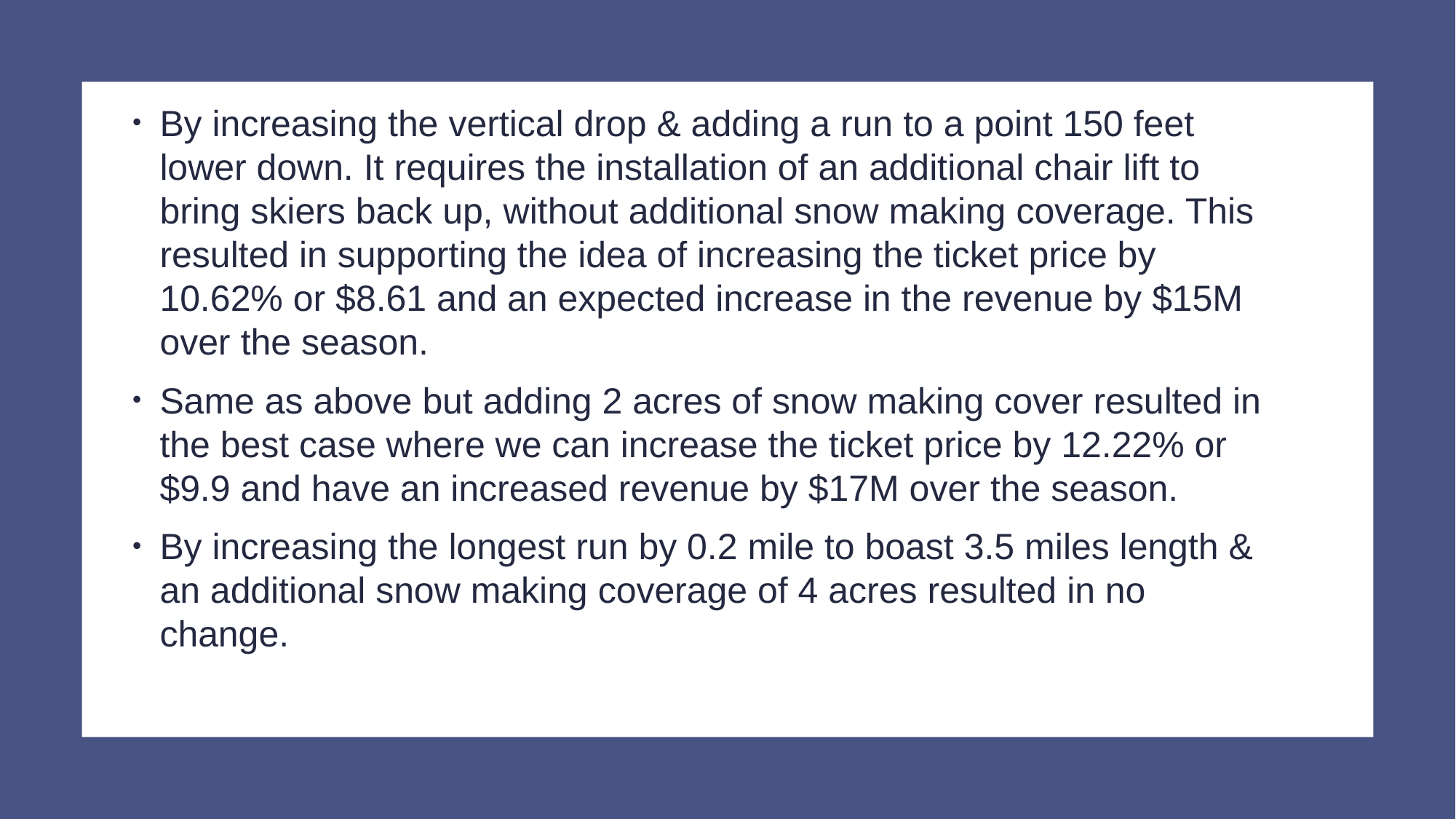

By increasing the vertical drop & adding a run to a point 150 feet lower down. It requires the installation of an additional chair lift to bring skiers back up, without additional snow making coverage. This resulted in supporting the idea of increasing the ticket price by	 10.62% or $8.61 and an expected increase in the revenue by $15M over the season.
Same as above but adding 2 acres of snow making cover resulted in the best case where we can increase the ticket price by 12.22% or $9.9 and have an increased revenue by $17M over the season.
By increasing the longest run by 0.2 mile to boast 3.5 miles length & an additional snow making coverage of 4 acres resulted in no change.